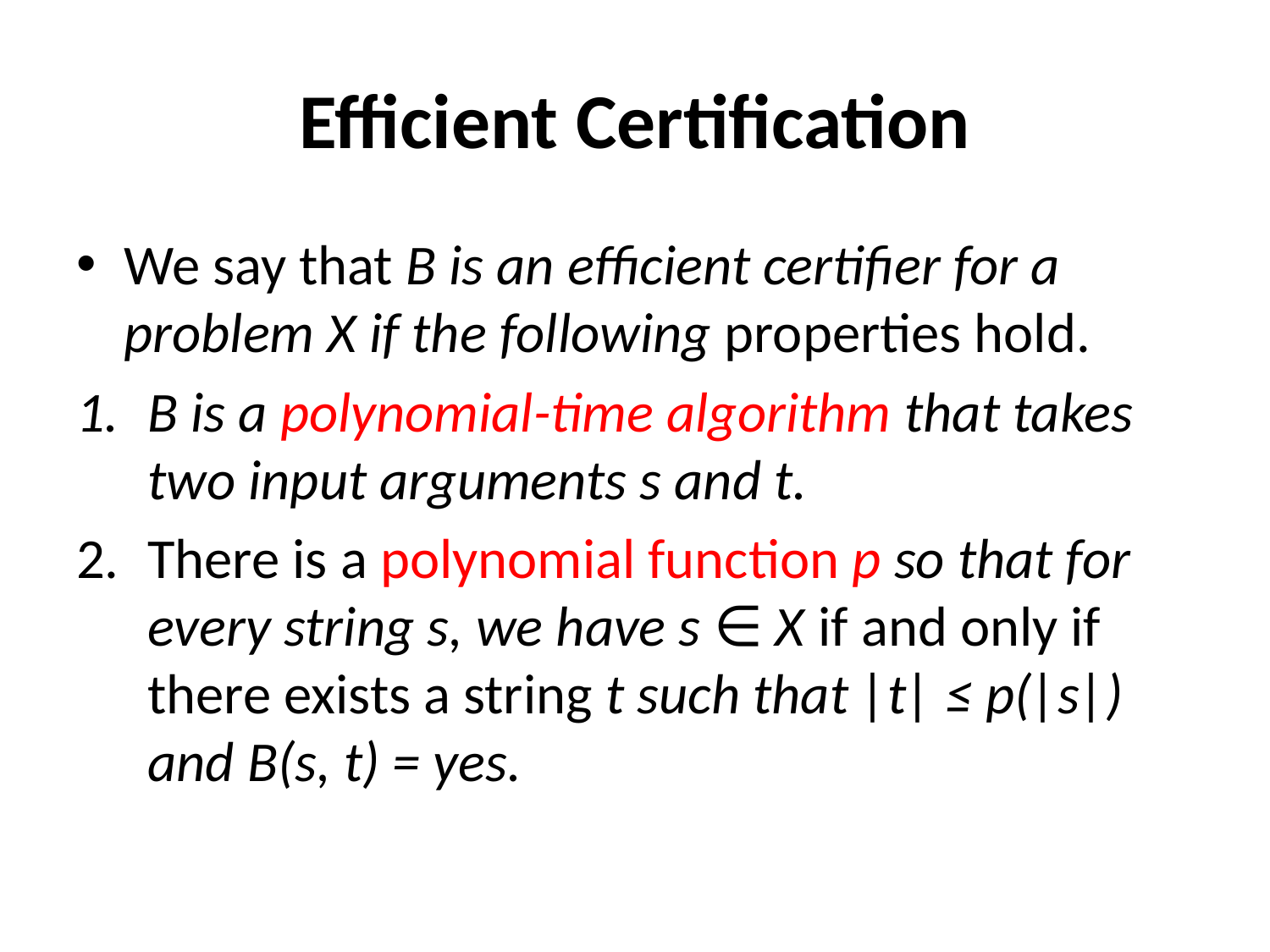

# Efficient Certification
We say that B is an efficient certifier for a problem X if the following properties hold.
B is a polynomial-time algorithm that takes two input arguments s and t.
There is a polynomial function p so that for every string s, we have s ∈ X if and only if there exists a string t such that |t| ≤ p(|s|) and B(s, t) = yes.